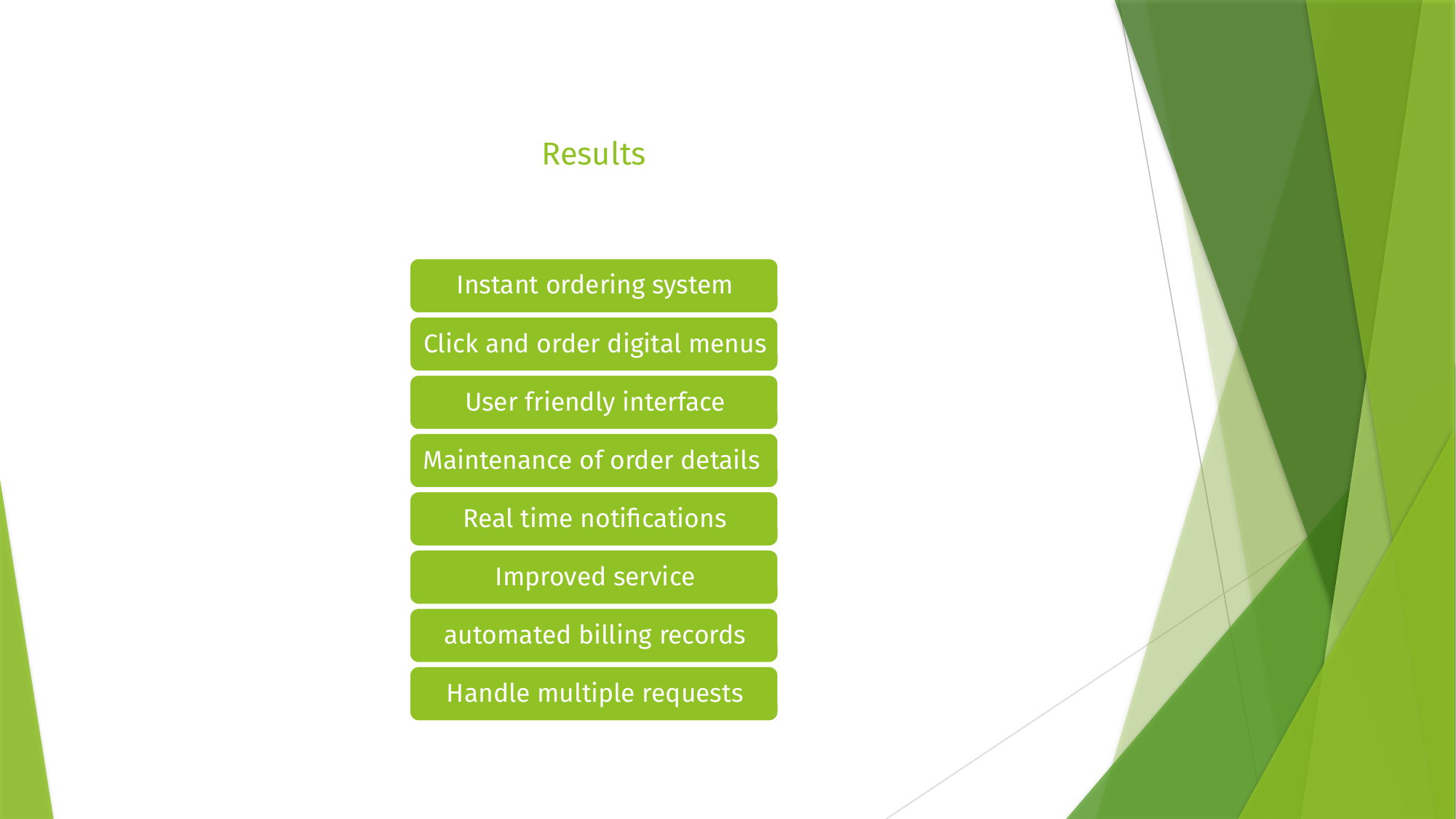

# Results
Instant ordering system
Click and order digital menus
User friendly interface
Maintenance of order details
Real time notifications
Improved service
automated billing records
Handle multiple requests